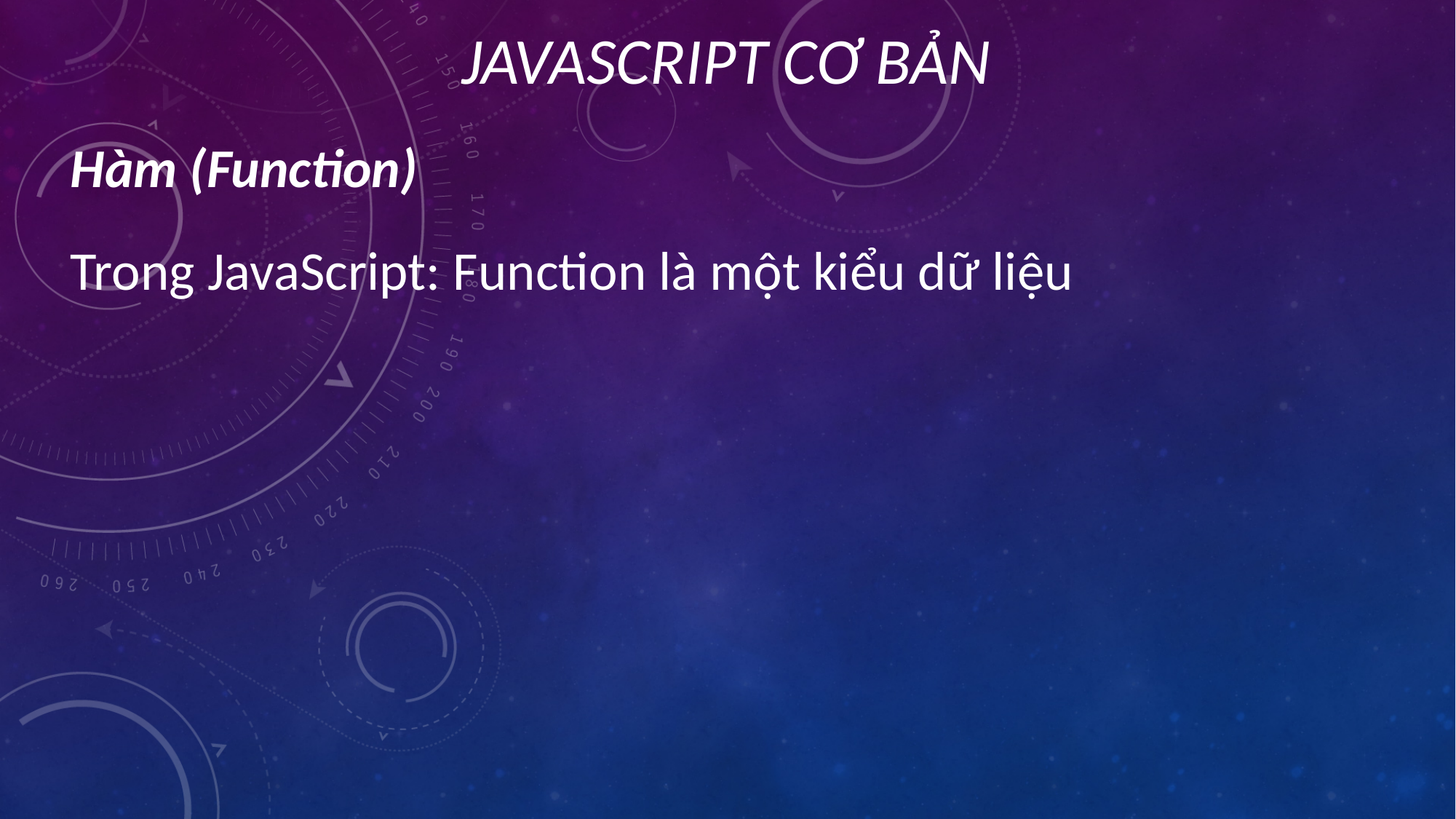

# Javascript cơ bản
Hàm (Function)
Trong JavaScript: Function là một kiểu dữ liệu